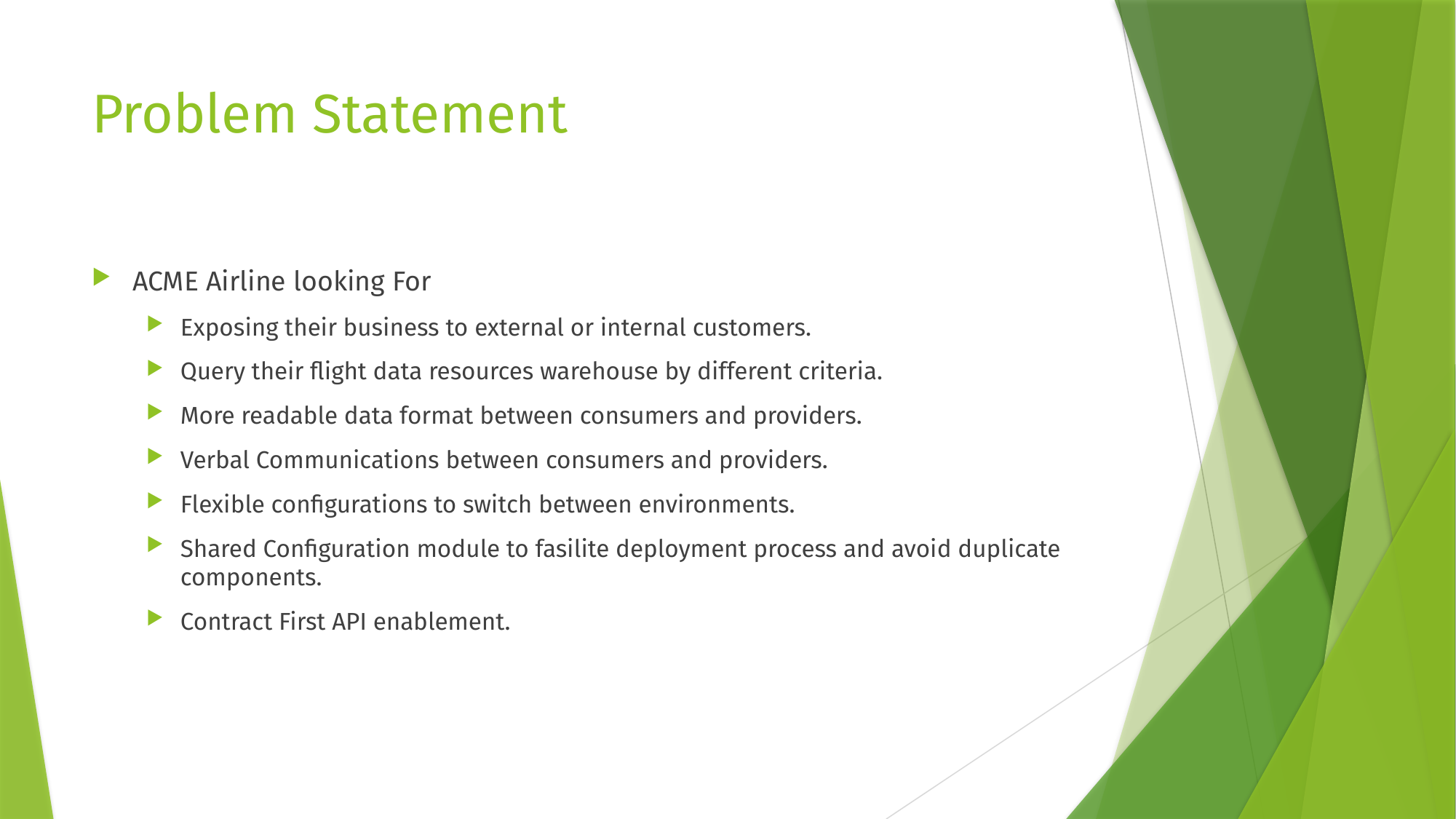

# Problem Statement
ACME Airline looking For
Exposing their business to external or internal customers.
Query their flight data resources warehouse by different criteria.
More readable data format between consumers and providers.
Verbal Communications between consumers and providers.
Flexible configurations to switch between environments.
Shared Configuration module to fasilite deployment process and avoid duplicate components.
Contract First API enablement.